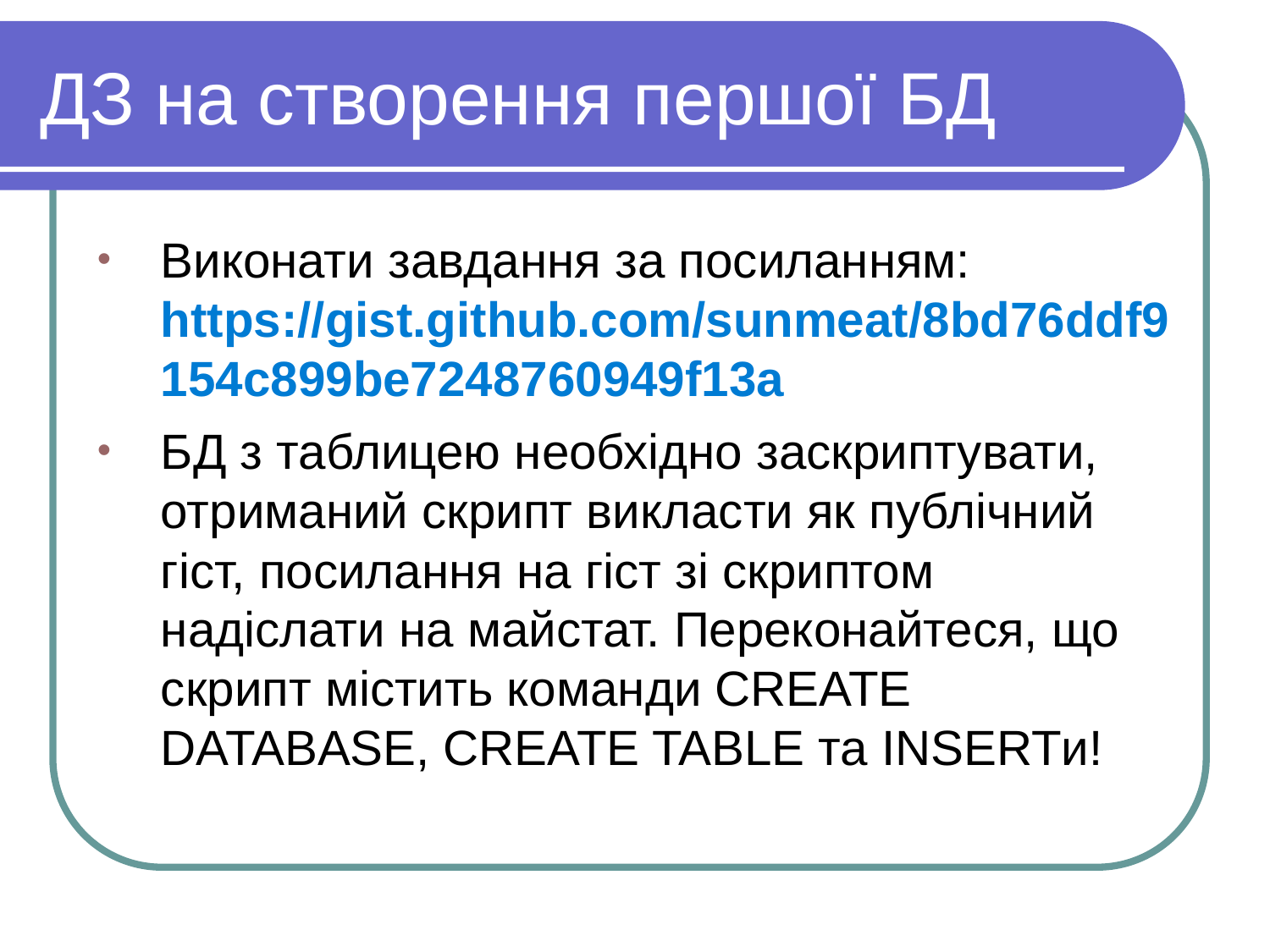

ДЗ на створення першої БД
Виконати завдання за посиланням: https://gist.github.com/sunmeat/8bd76ddf9154c899be7248760949f13a
БД з таблицею необхідно заскриптувати, отриманий скрипт викласти як публічний гіст, посилання на гіст зі скриптом надіслати на майстат. Переконайтеся, що скрипт містить команди CREATE DATABASE, CREATE TABLE та INSERTи!